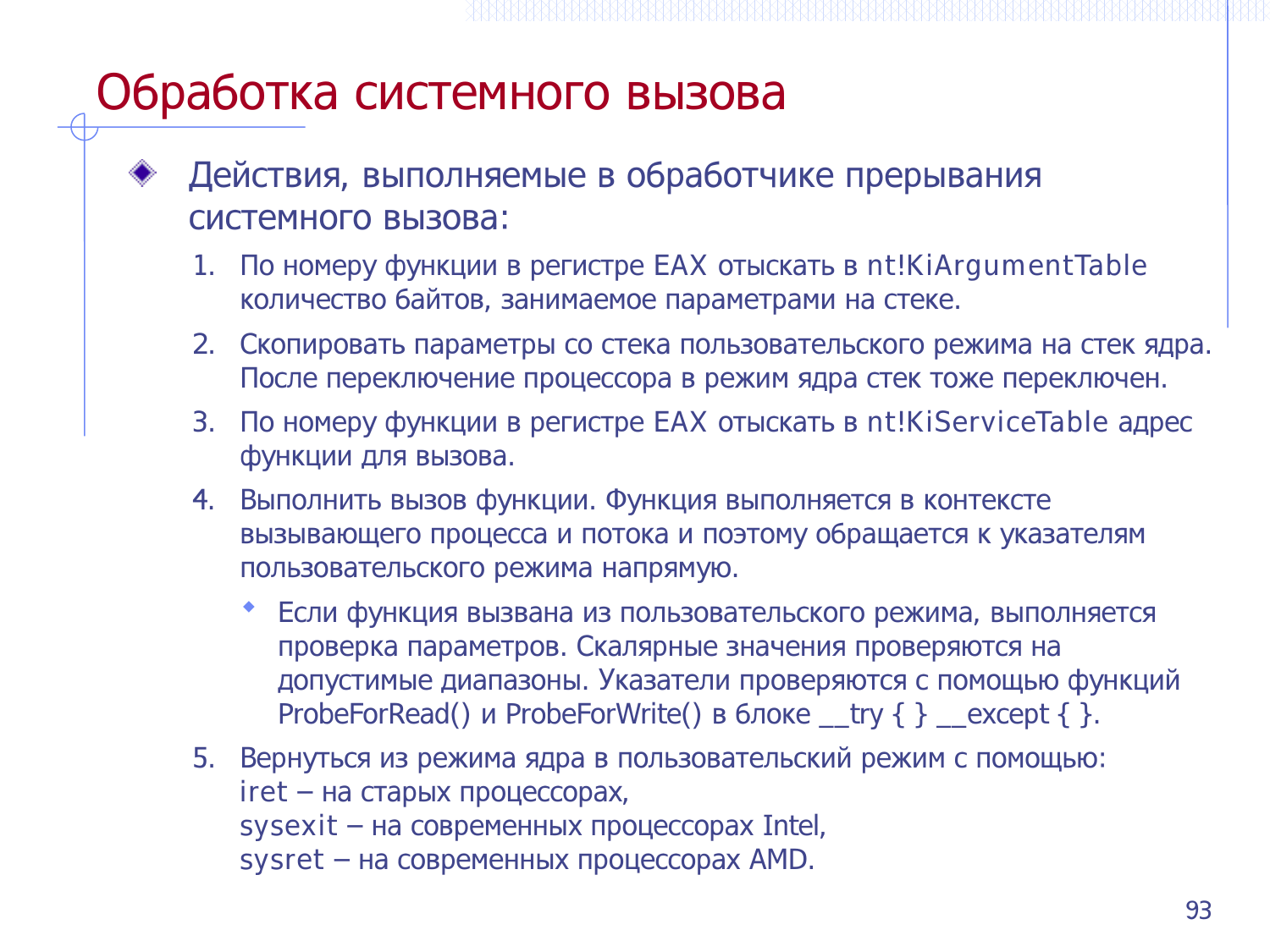

# Обработка системного вызова
Действия, выполняемые в обработчике прерывания системного вызова:
По номеру функции в регистре EAX отыскать в nt!KiArgumentTable количество байтов, занимаемое параметрами на стеке.
Скопировать параметры со стека пользовательского режима на стек ядра. После переключение процессора в режим ядра стек тоже переключен.
По номеру функции в регистре EAX отыскать в nt!KiServiceTable адрес функции для вызова.
Выполнить вызов функции. Функция выполняется в контексте вызывающего процесса и потока и поэтому обращается к указателям пользовательского режима напрямую.
Если функция вызвана из пользовательского режима, выполняется проверка параметров. Скалярные значения проверяются на допустимые диапазоны. Указатели проверяются с помощью функций ProbeForRead() и ProbeForWrite() в блоке __try { } __except { }.
Вернуться из режима ядра в пользовательский режим с помощью:
iret – на старых процессорах,
sysexit – на современных процессорах Intel,
sysret – на современных процессорах AMD.
93